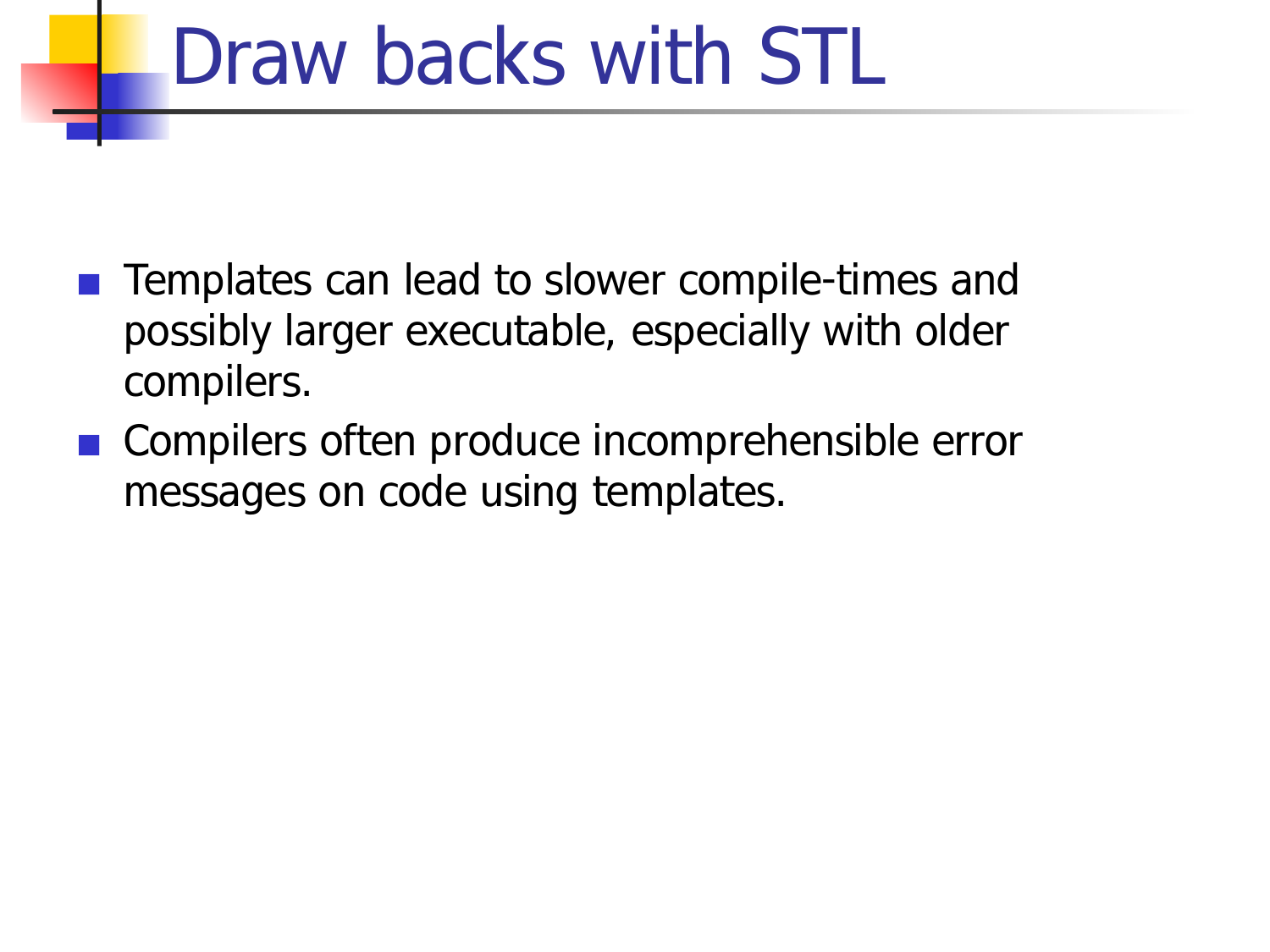

# Draw backs with STL
Templates can lead to slower compile-times and possibly larger executable, especially with older compilers.
Compilers often produce incomprehensible error messages on code using templates.